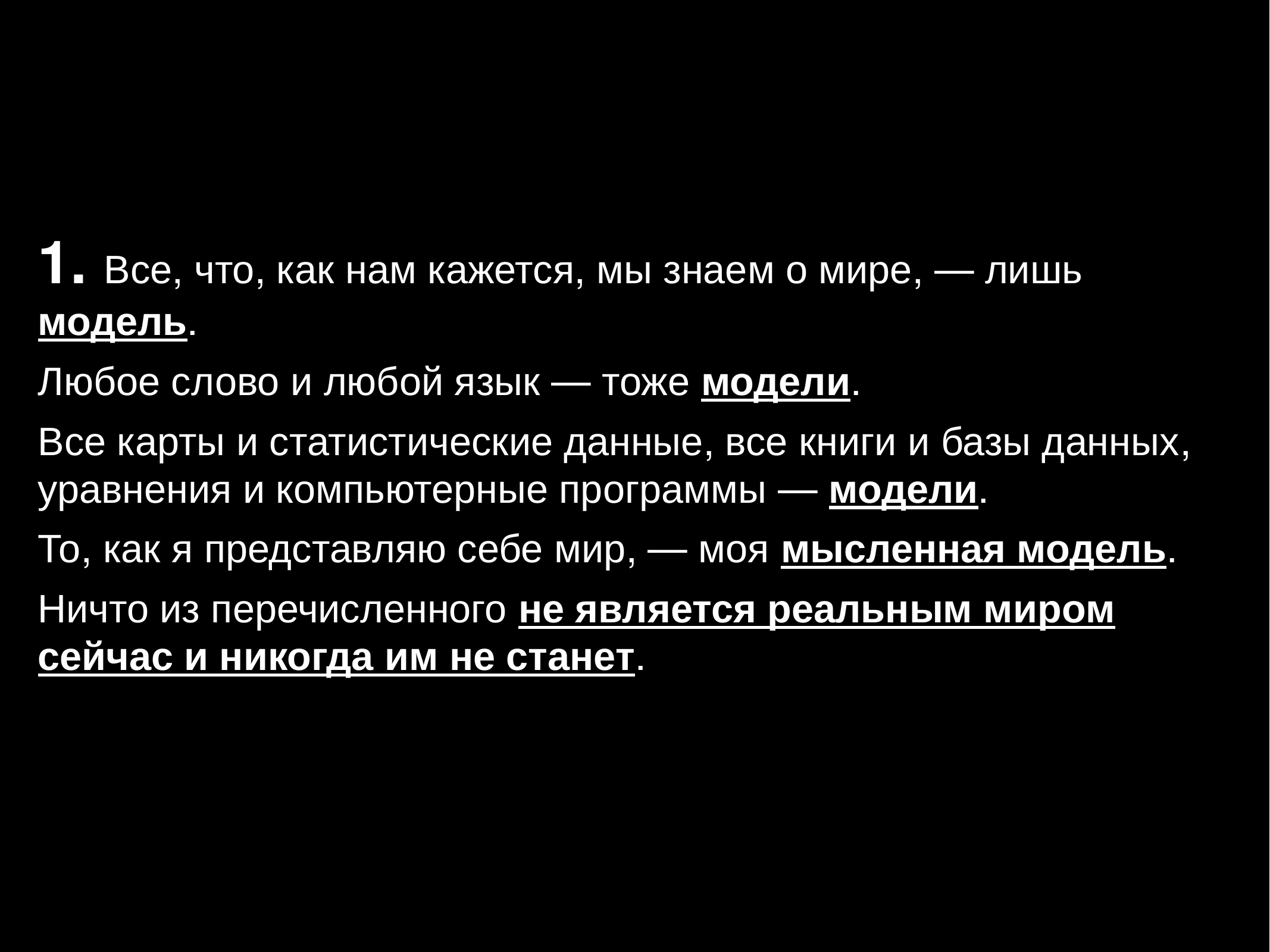

1. Все, что, как нам кажется, мы знаем о мире, — лишь модель.
Любое слово и любой язык — тоже модели.
Все карты и статистические данные, все книги и базы данных, уравнения и компьютерные программы — модели.
То, как я представляю себе мир, — моя мысленная модель.
Ничто из перечисленного не является реальным миром сейчас и никогда им не станет.
5